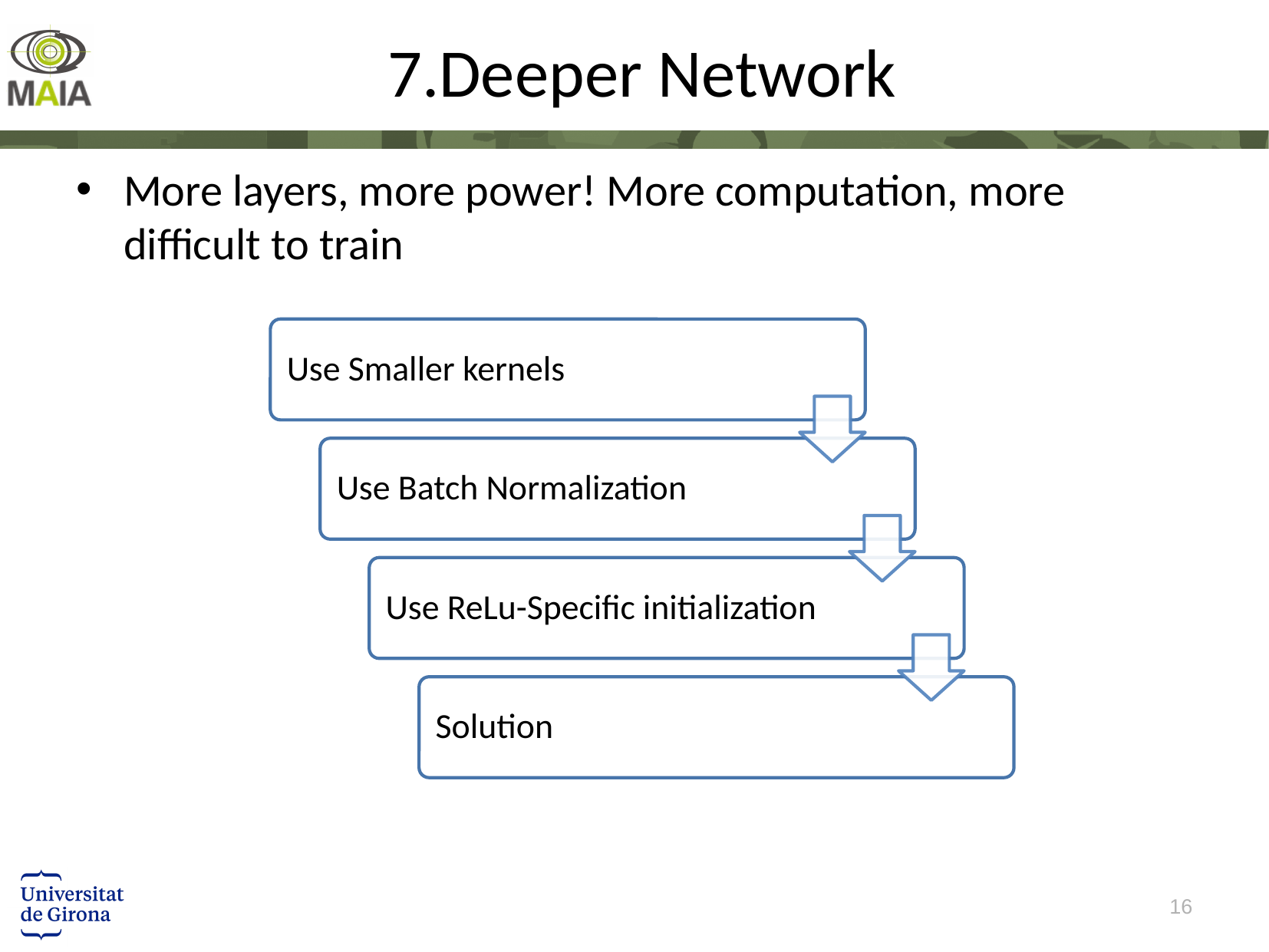

# 7.Deeper Network
More layers, more power! More computation, more difficult to train

Use Smaller kernels
Use Batch Normalization
Use ReLu-Specific initialization
Solution

16